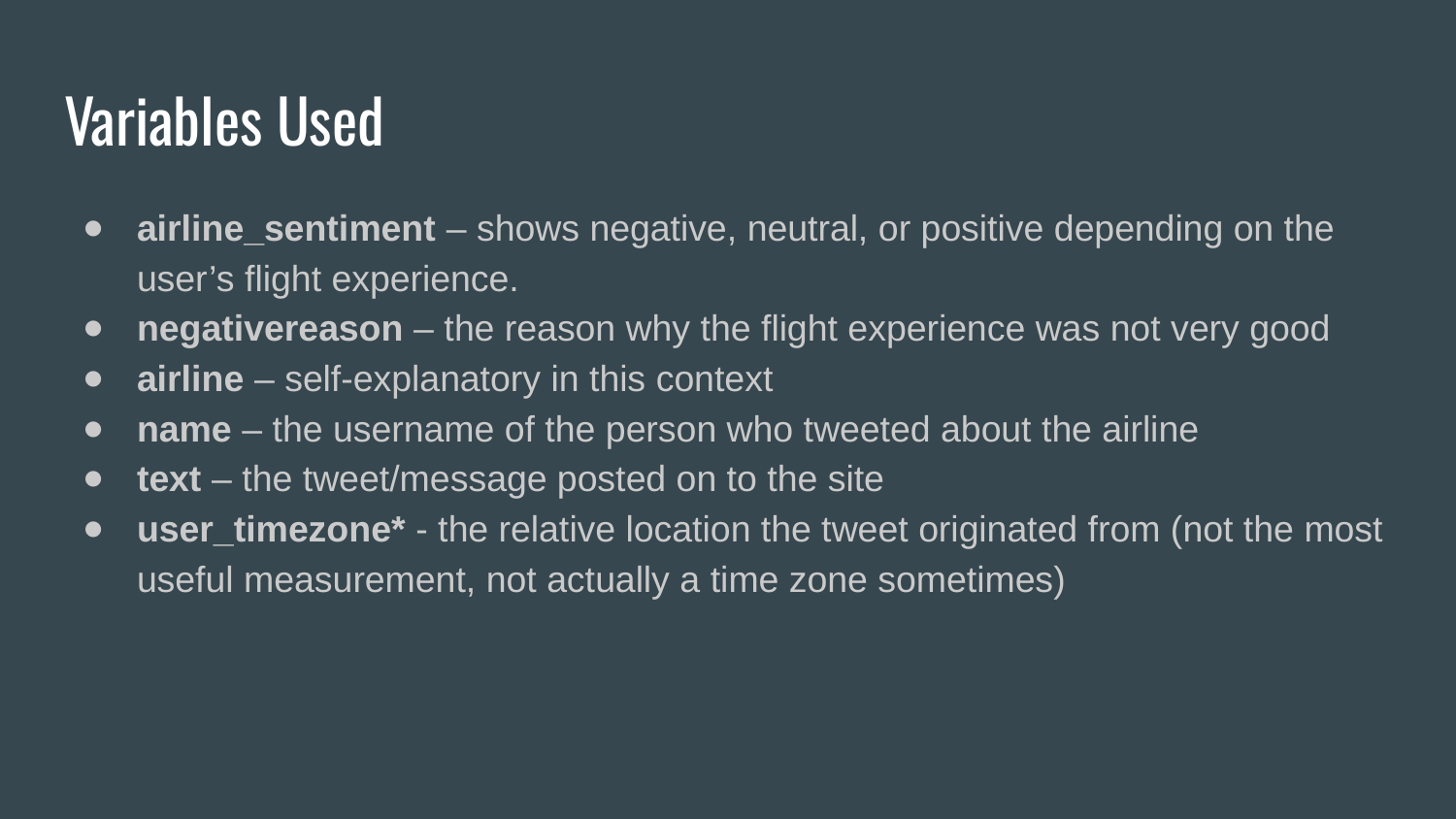

# Variables Used
airline_sentiment – shows negative, neutral, or positive depending on the user’s flight experience.
negativereason – the reason why the flight experience was not very good
airline – self-explanatory in this context
name – the username of the person who tweeted about the airline
text – the tweet/message posted on to the site
user_timezone* - the relative location the tweet originated from (not the most useful measurement, not actually a time zone sometimes)